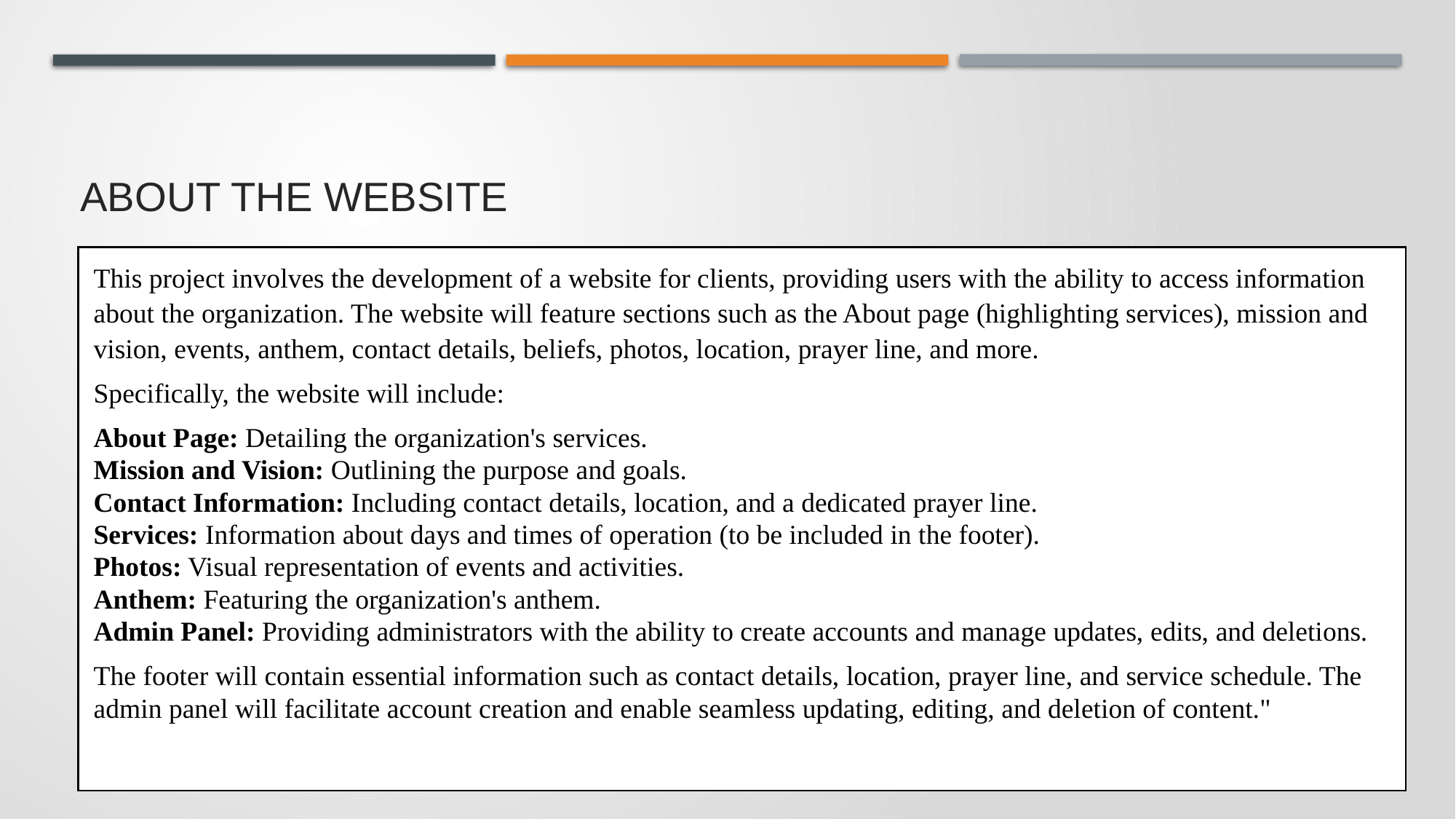

# About The website
| This project involves the development of a website for clients, providing users with the ability to access information about the organization. The website will feature sections such as the About page (highlighting services), mission and vision, events, anthem, contact details, beliefs, photos, location, prayer line, and more. Specifically, the website will include: About Page: Detailing the organization's services. Mission and Vision: Outlining the purpose and goals. Contact Information: Including contact details, location, and a dedicated prayer line. Services: Information about days and times of operation (to be included in the footer). Photos: Visual representation of events and activities. Anthem: Featuring the organization's anthem. Admin Panel: Providing administrators with the ability to create accounts and manage updates, edits, and deletions. The footer will contain essential information such as contact details, location, prayer line, and service schedule. The admin panel will facilitate account creation and enable seamless updating, editing, and deletion of content." |
| --- |